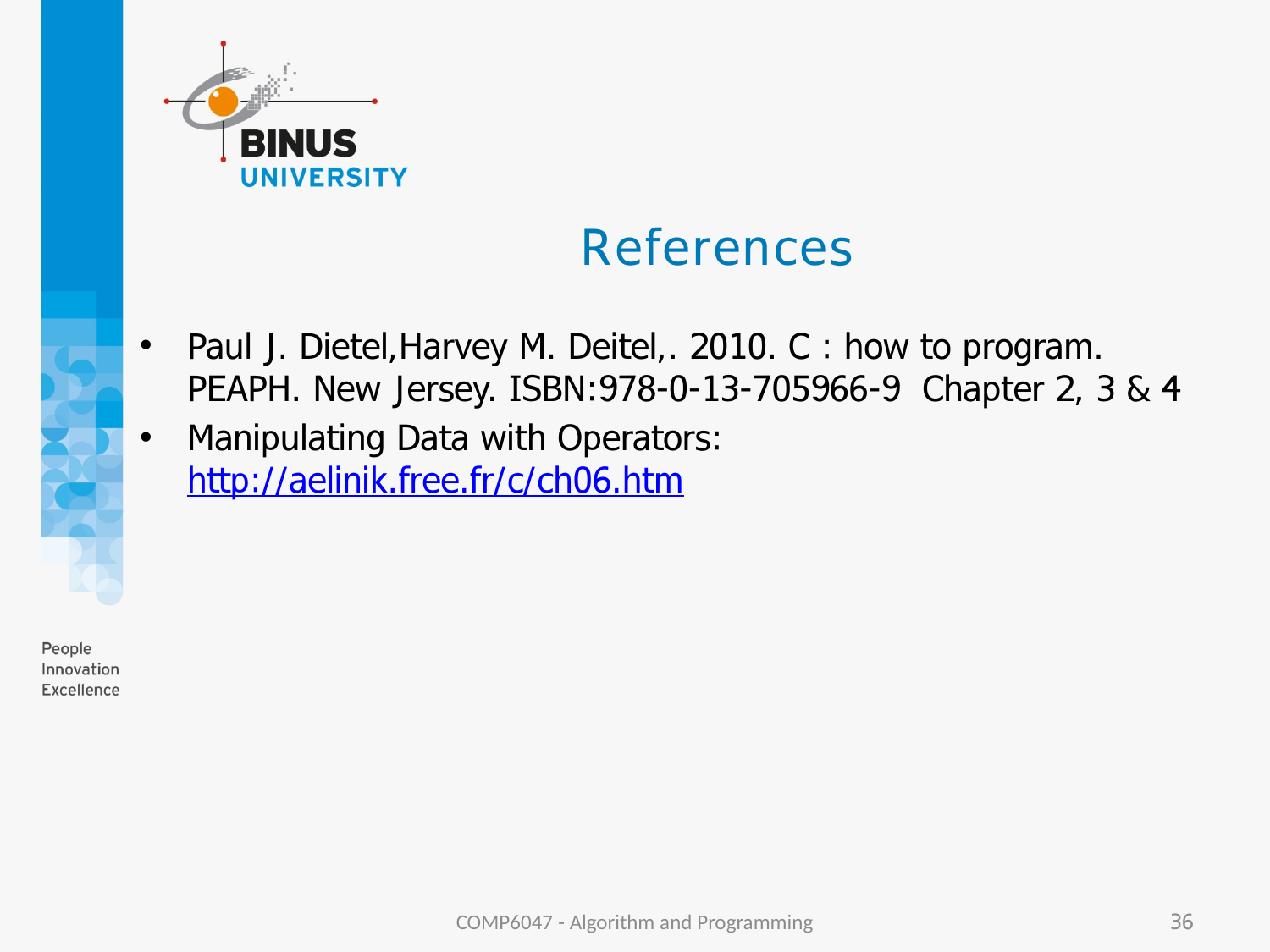

# References
Paul J. Dietel,Harvey M. Deitel,. 2010. C : how to program. PEAPH. New Jersey. ISBN:978-0-13-705966-9  Chapter 2, 3 & 4
Manipulating Data with Operators: http://aelinik.free.fr/c/ch06.htm

COMP6047 - Algorithm and Programming
36